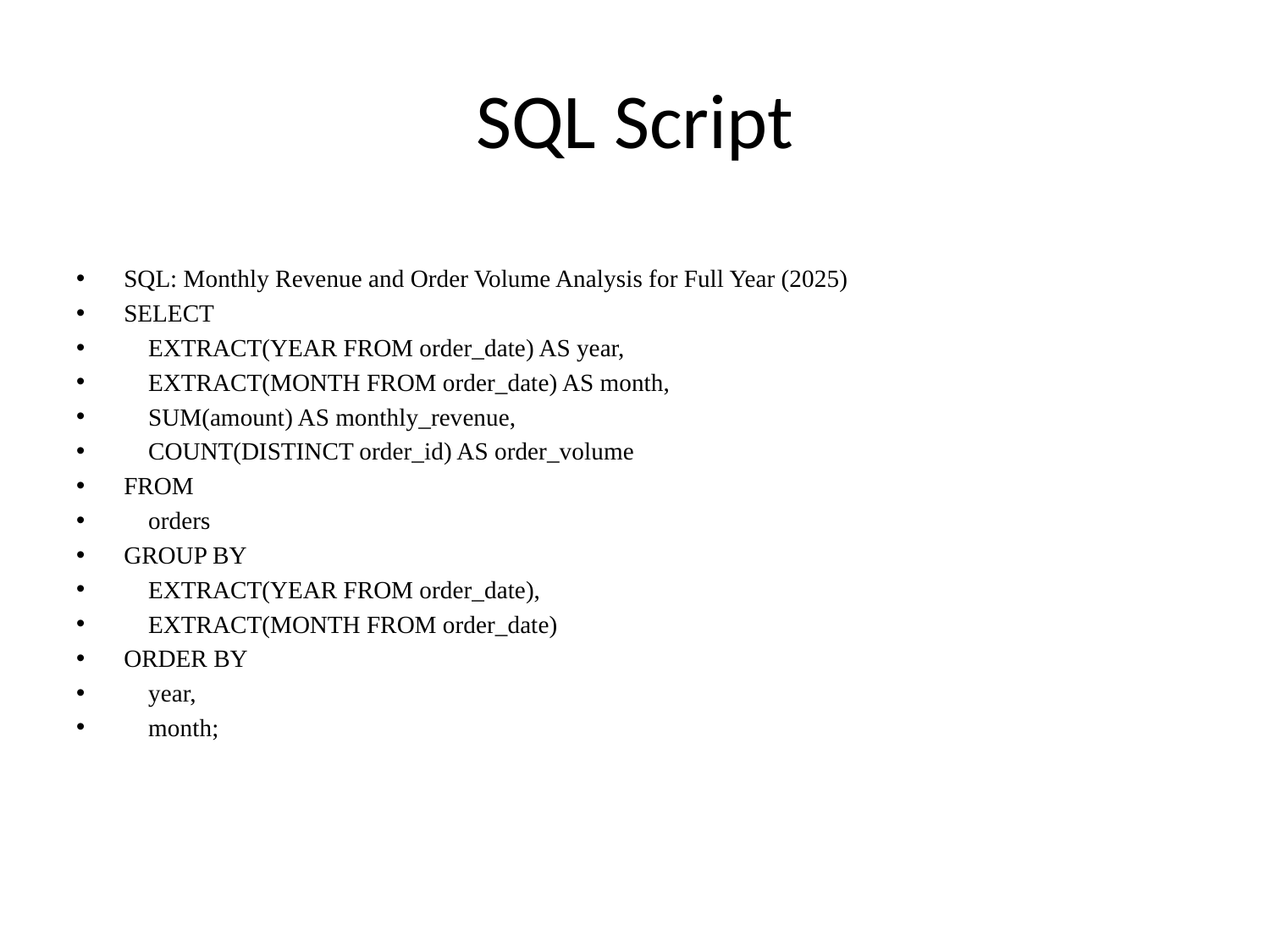

# SQL Script

SQL: Monthly Revenue and Order Volume Analysis for Full Year (2025)
SELECT
    EXTRACT(YEAR FROM order_date) AS year,
    EXTRACT(MONTH FROM order_date) AS month,
    SUM(amount) AS monthly_revenue,
    COUNT(DISTINCT order_id) AS order_volume
FROM
    orders
GROUP BY
    EXTRACT(YEAR FROM order_date),
    EXTRACT(MONTH FROM order_date)
ORDER BY
    year,
    month;